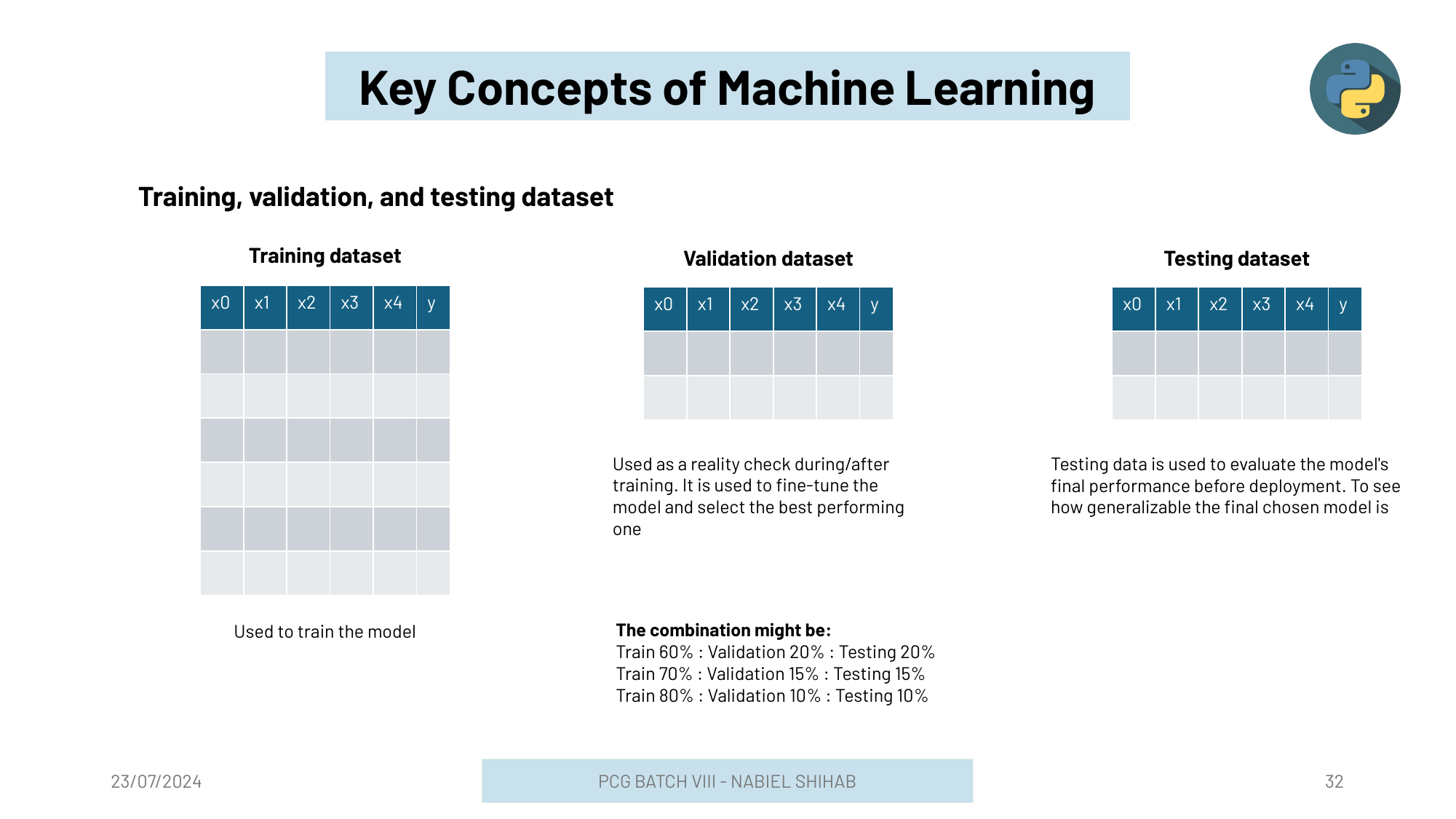

Key Concepts of Machine Learning
Training, validation, and testing dataset
Training dataset
Testing dataset
Validation dataset
| x0 | x1 | x2 | x3 | x4 | y |
| --- | --- | --- | --- | --- | --- |
|  |  |  |  |  |  |
|  |  |  |  |  |  |
|  |  |  |  |  |  |
|  |  |  |  |  |  |
|  |  |  |  |  |  |
|  |  |  |  |  |  |
| x0 | x1 | x2 | x3 | x4 | y |
| --- | --- | --- | --- | --- | --- |
|  |  |  |  |  |  |
|  |  |  |  |  |  |
| x0 | x1 | x2 | x3 | x4 | y |
| --- | --- | --- | --- | --- | --- |
|  |  |  |  |  |  |
|  |  |  |  |  |  |
Used as a reality check during/after training. It is used to fine-tune the model and select the best performing one
Testing data is used to evaluate the model's final performance before deployment. To see how generalizable the final chosen model is
The combination might be:
Train 60% : Validation 20% : Testing 20%
Train 70% : Validation 15% : Testing 15%
Train 80% : Validation 10% : Testing 10%
Used to train the model
23/07/2024
PCG BATCH VIII - NABIEL SHIHAB
32